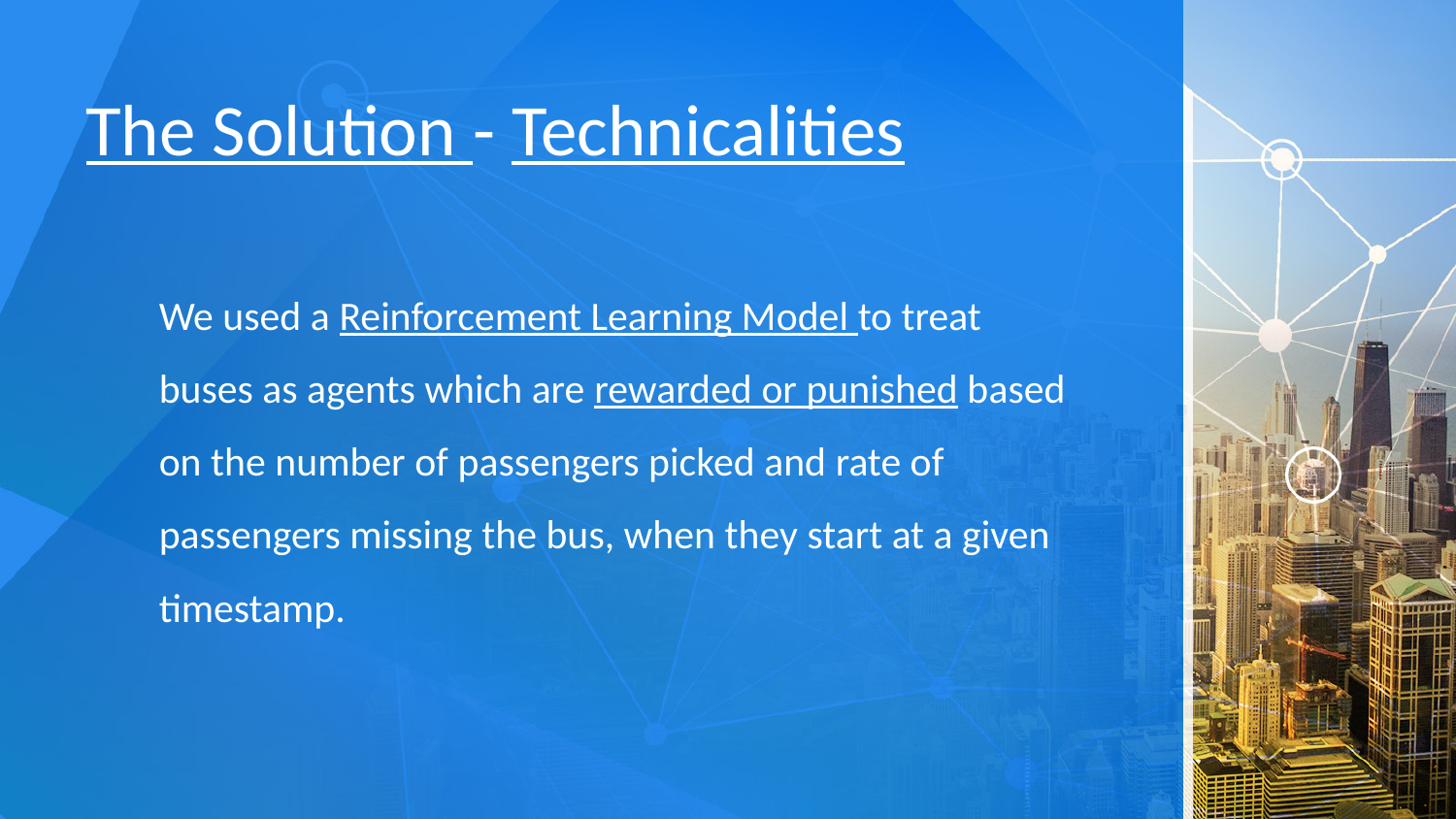

# The Solution - Technicalities
We used a Reinforcement Learning Model to treat buses as agents which are rewarded or punished based on the number of passengers picked and rate of passengers missing the bus, when they start at a given timestamp.